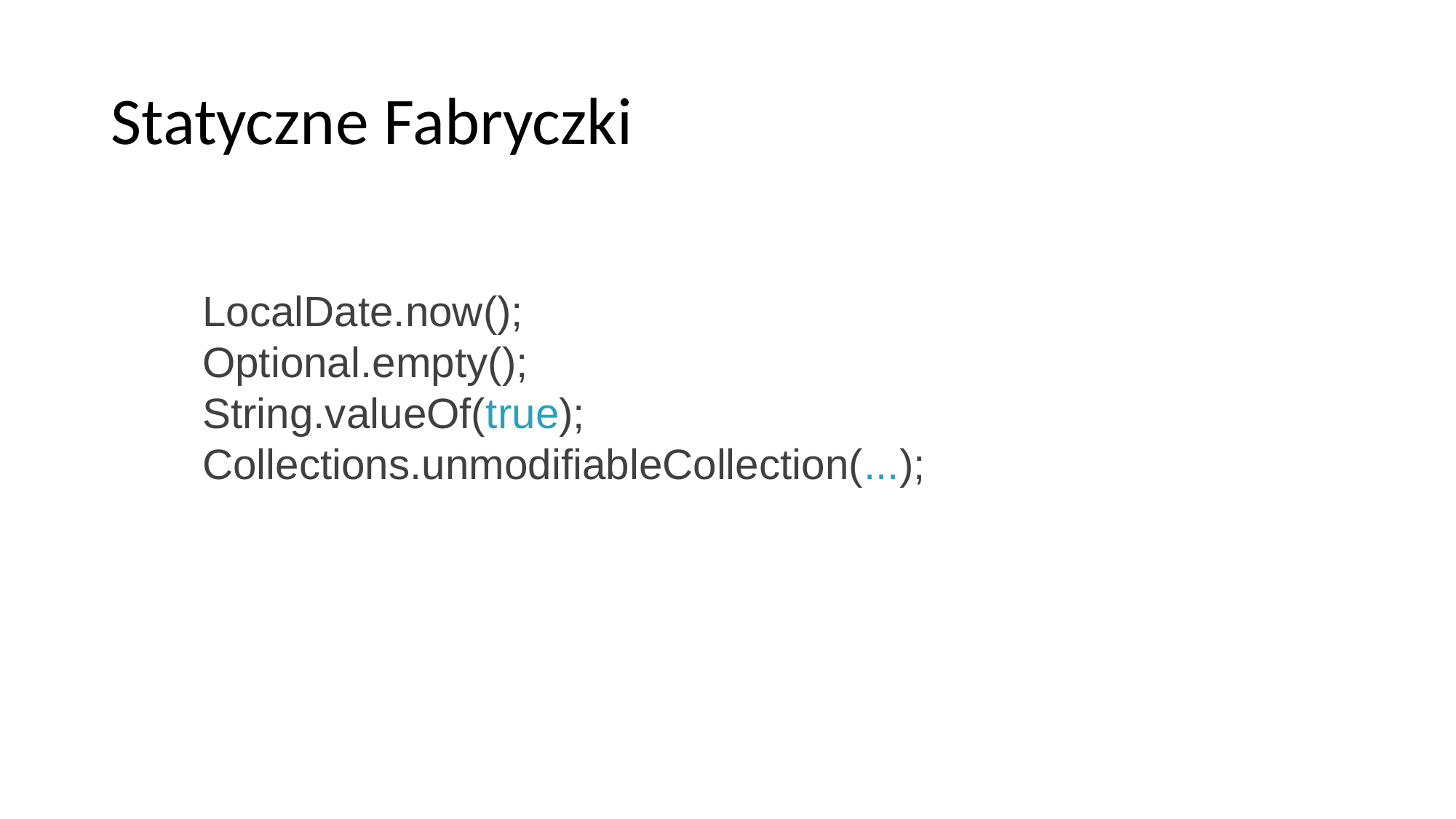

# Statyczne Fabryczki
LocalDate.now();
Optional.empty();
String.valueOf(true);
Collections.unmodifiableCollection(...);